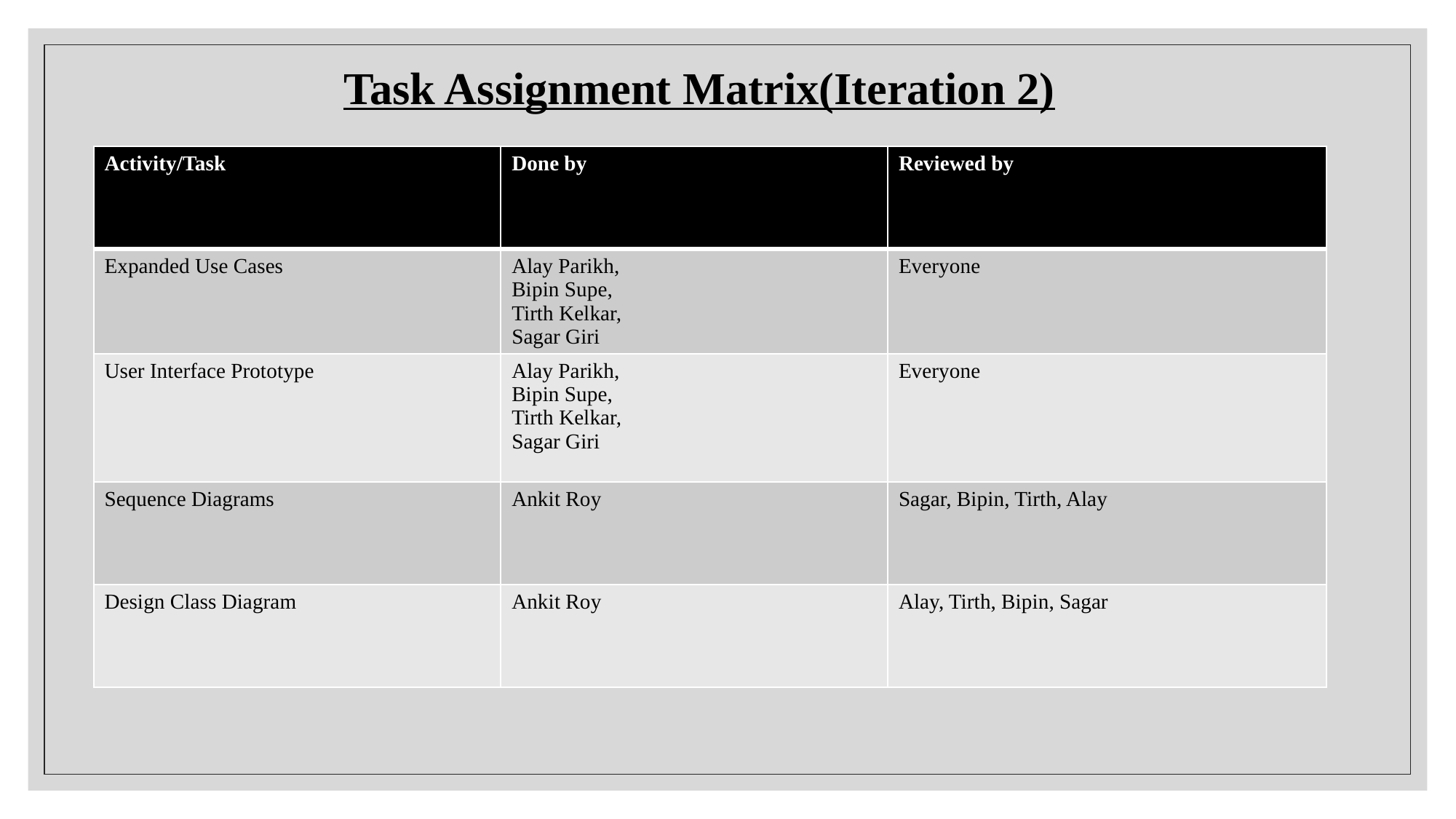

Task Assignment Matrix(Iteration 2)
| Activity/Task | Done by | Reviewed by |
| --- | --- | --- |
| Expanded Use Cases | Alay Parikh, Bipin Supe, Tirth Kelkar, Sagar Giri | Everyone |
| User Interface Prototype | Alay Parikh, Bipin Supe, Tirth Kelkar, Sagar Giri | Everyone |
| Sequence Diagrams | Ankit Roy | Sagar, Bipin, Tirth, Alay |
| Design Class Diagram | Ankit Roy | Alay, Tirth, Bipin, Sagar |